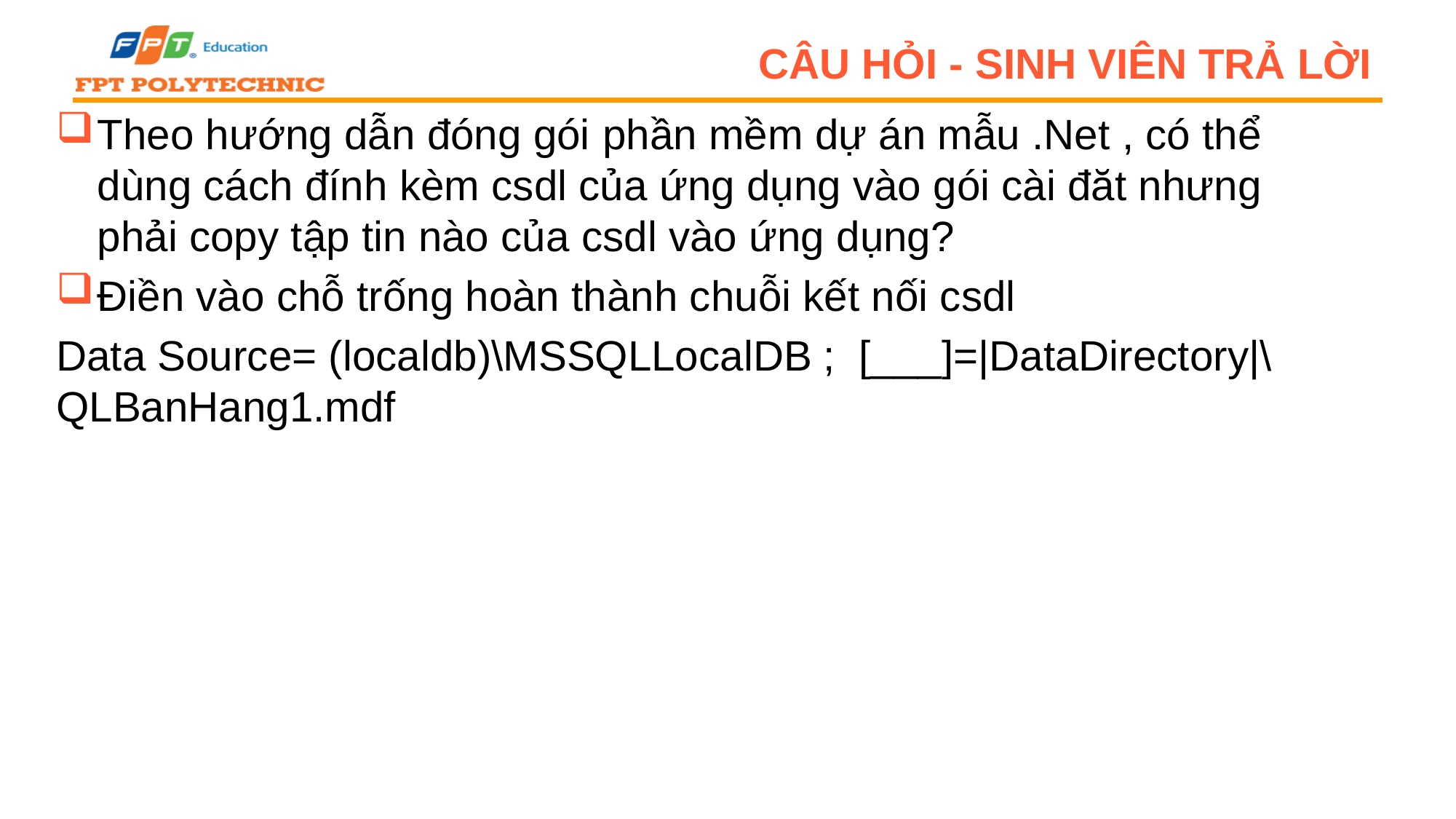

# Câu hỏi - sinh viên trả lời
Theo hướng dẫn đóng gói phần mềm dự án mẫu .Net , có thể dùng cách đính kèm csdl của ứng dụng vào gói cài đăt nhưng phải copy tập tin nào của csdl vào ứng dụng?
Điền vào chỗ trống hoàn thành chuỗi kết nối csdl
Data Source= (localdb)\MSSQLLocalDB ;  [___]=|DataDirectory|\QLBanHang1.mdf